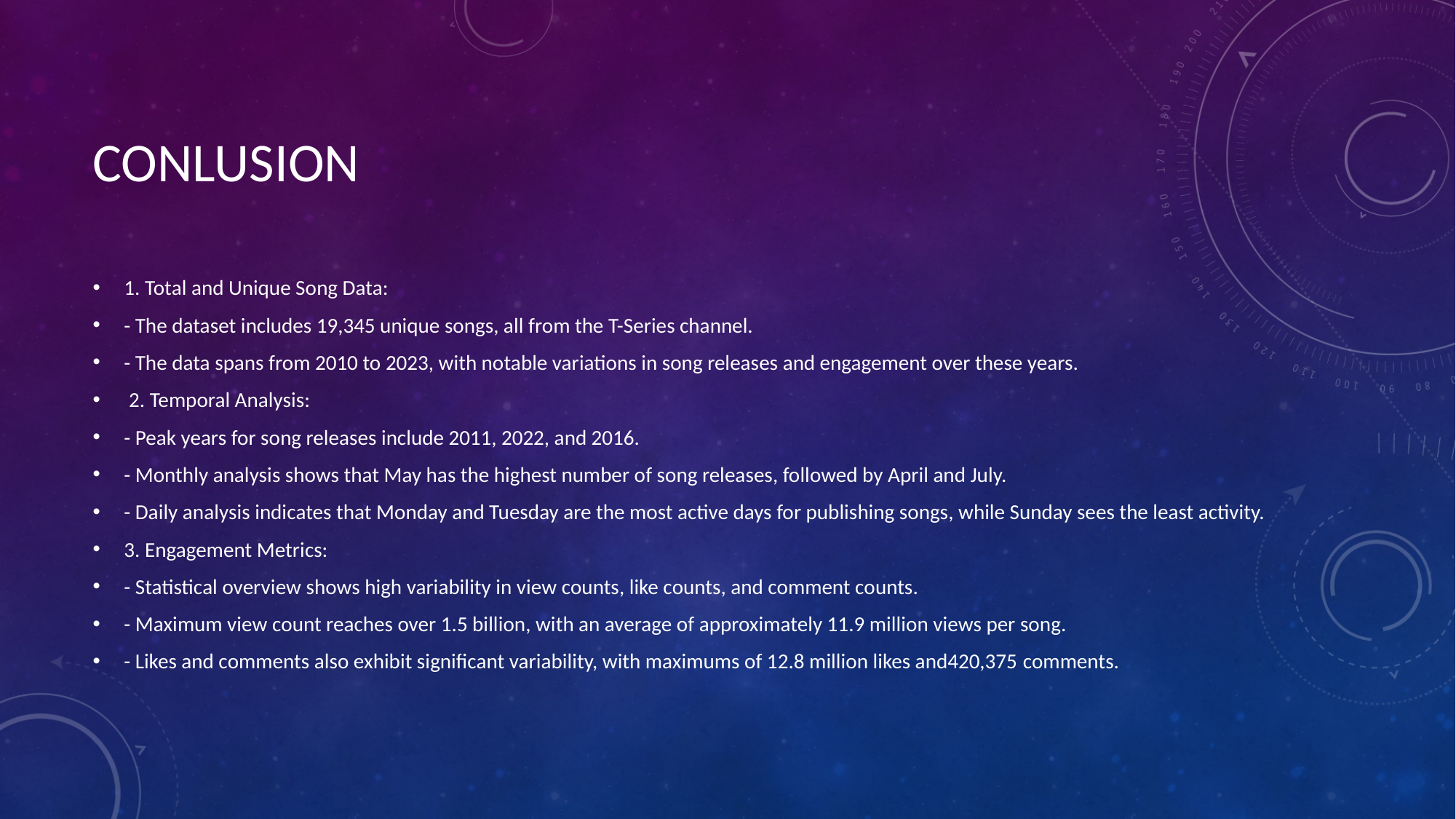

# conlusion
1. Total and Unique Song Data:
- The dataset includes 19,345 unique songs, all from the T-Series channel.
- The data spans from 2010 to 2023, with notable variations in song releases and engagement over these years.
 2. Temporal Analysis:
- Peak years for song releases include 2011, 2022, and 2016.
- Monthly analysis shows that May has the highest number of song releases, followed by April and July.
- Daily analysis indicates that Monday and Tuesday are the most active days for publishing songs, while Sunday sees the least activity.
3. Engagement Metrics:
- Statistical overview shows high variability in view counts, like counts, and comment counts.
- Maximum view count reaches over 1.5 billion, with an average of approximately 11.9 million views per song.
- Likes and comments also exhibit significant variability, with maximums of 12.8 million likes and420,375 comments.